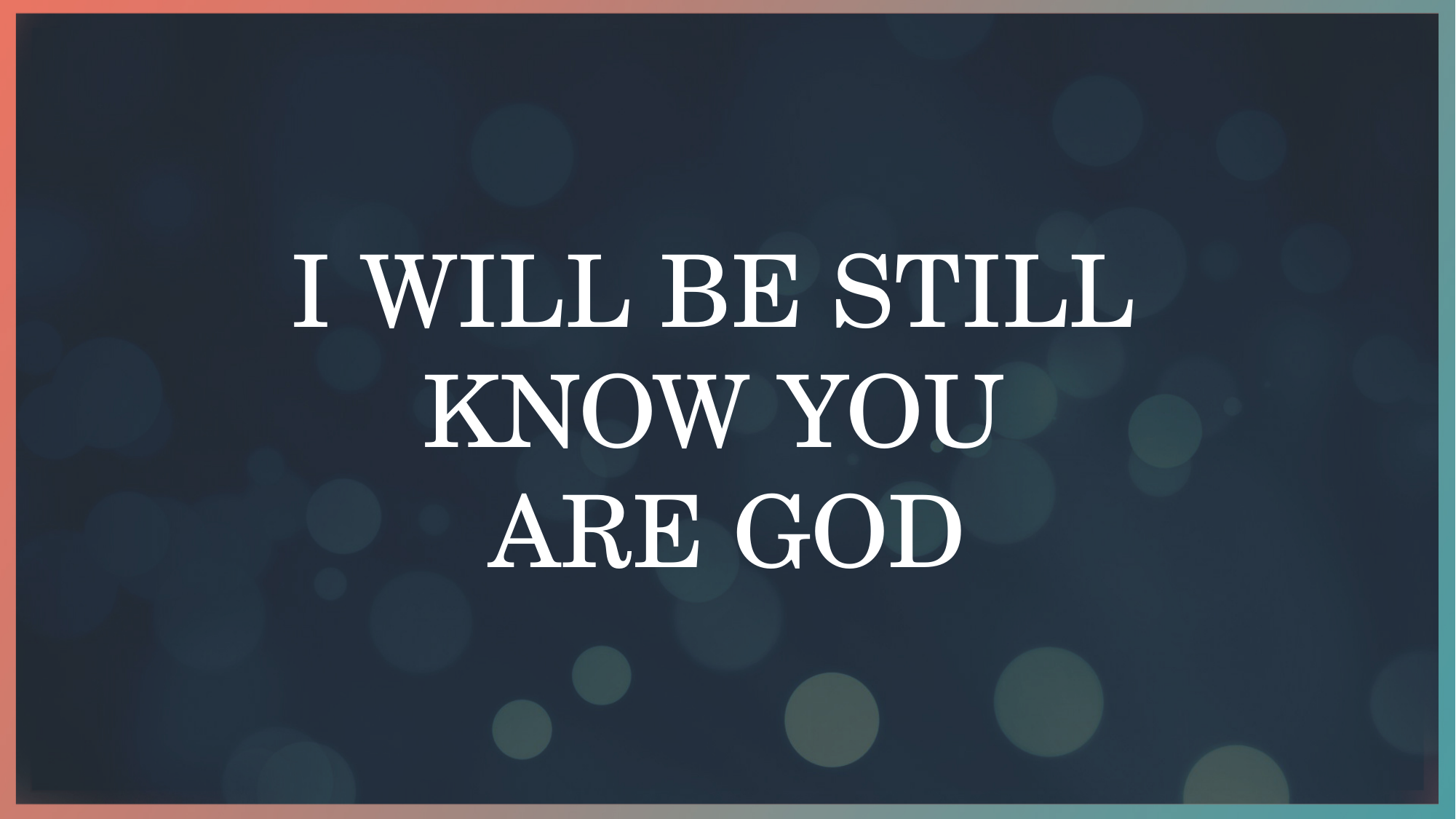

I WILL BE STILL
KNOW YOU
ARE GOD